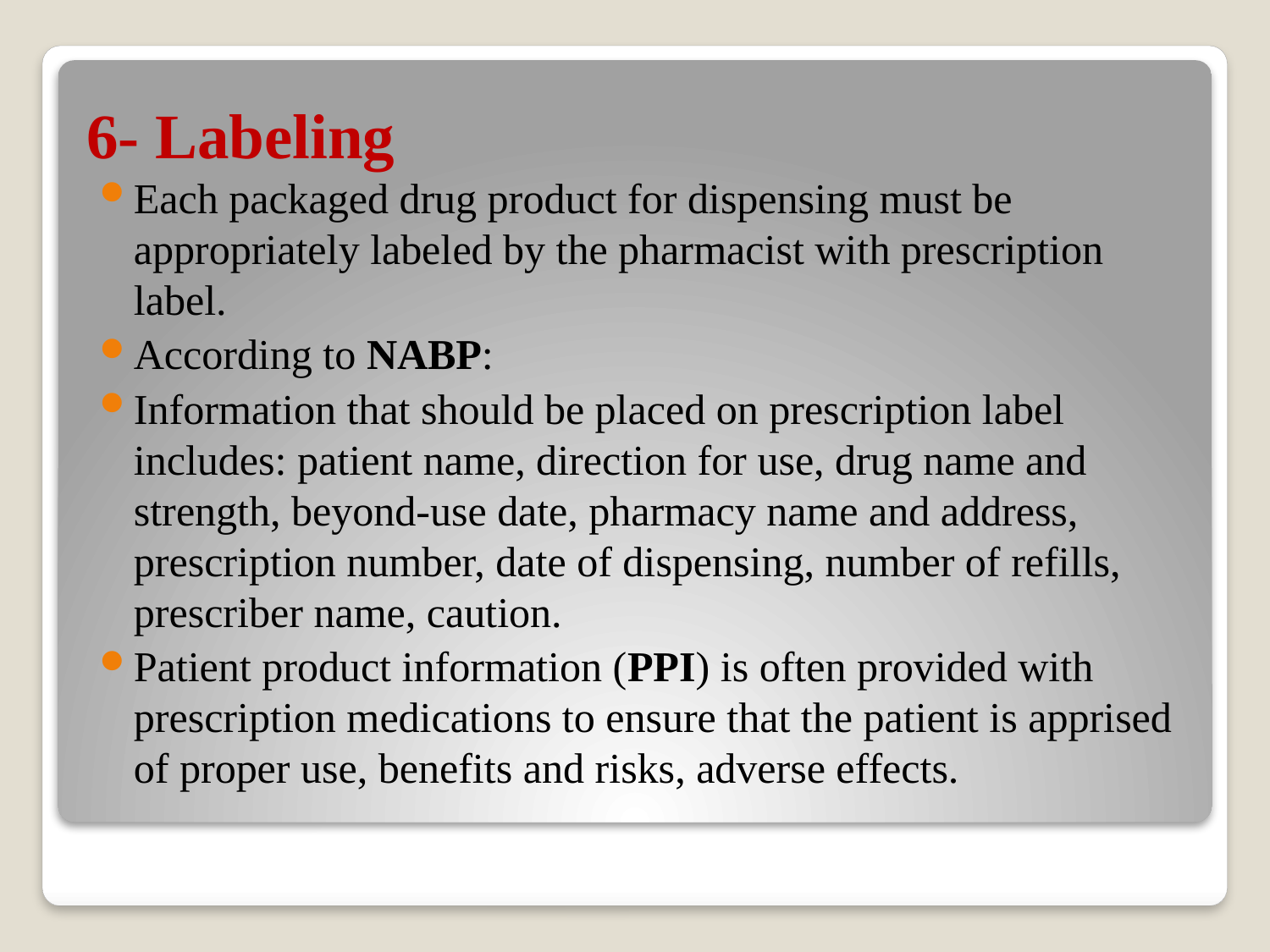

# 6- Labeling
Each packaged drug product for dispensing must be appropriately labeled by the pharmacist with prescription label.
According to NABP:
Information that should be placed on prescription label includes: patient name, direction for use, drug name and strength, beyond-use date, pharmacy name and address, prescription number, date of dispensing, number of refills, prescriber name, caution.
Patient product information (PPI) is often provided with prescription medications to ensure that the patient is apprised of proper use, benefits and risks, adverse effects.